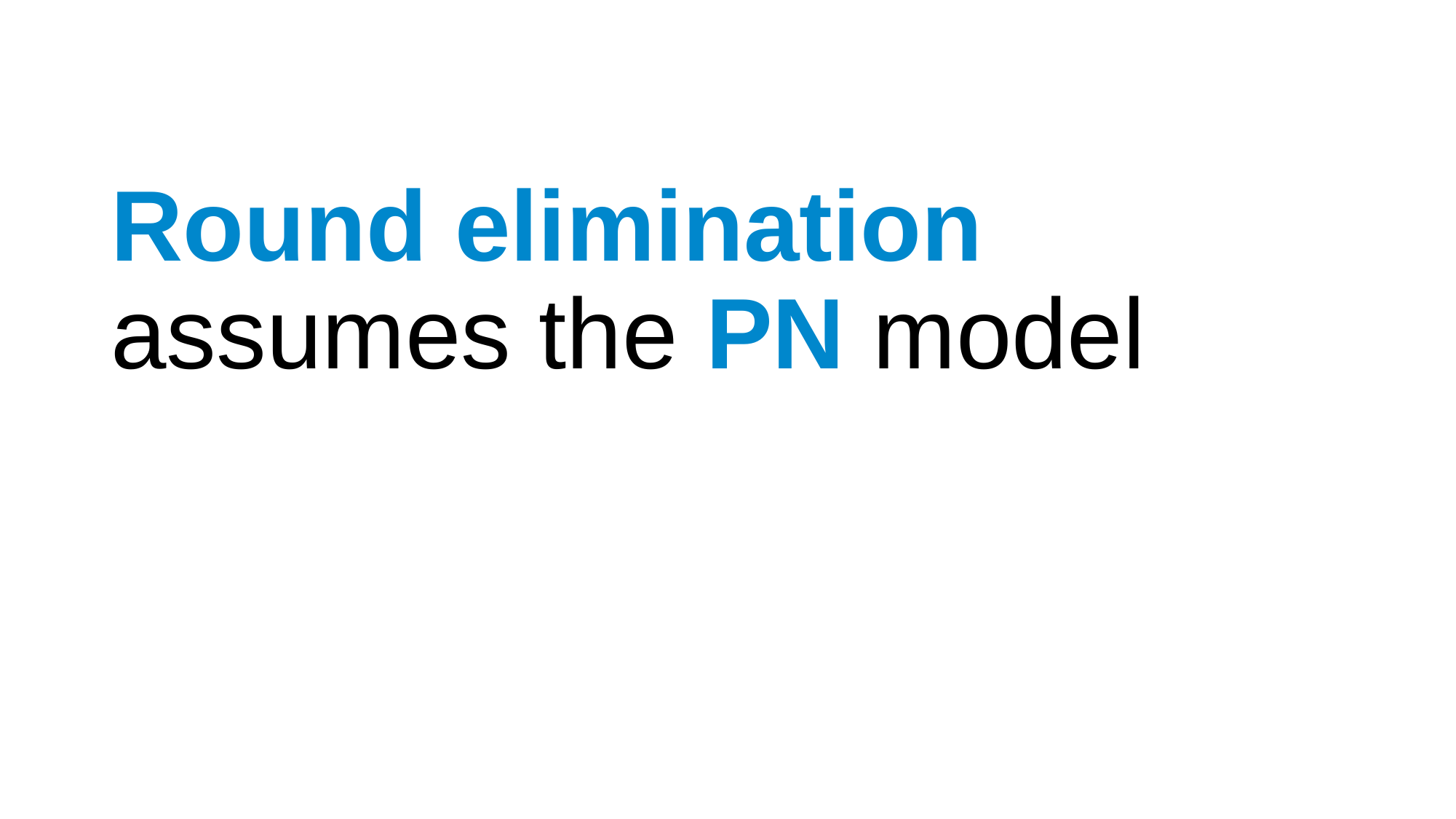

Round elimination
assumes the PN model,
it does not work in
the LOCAL model